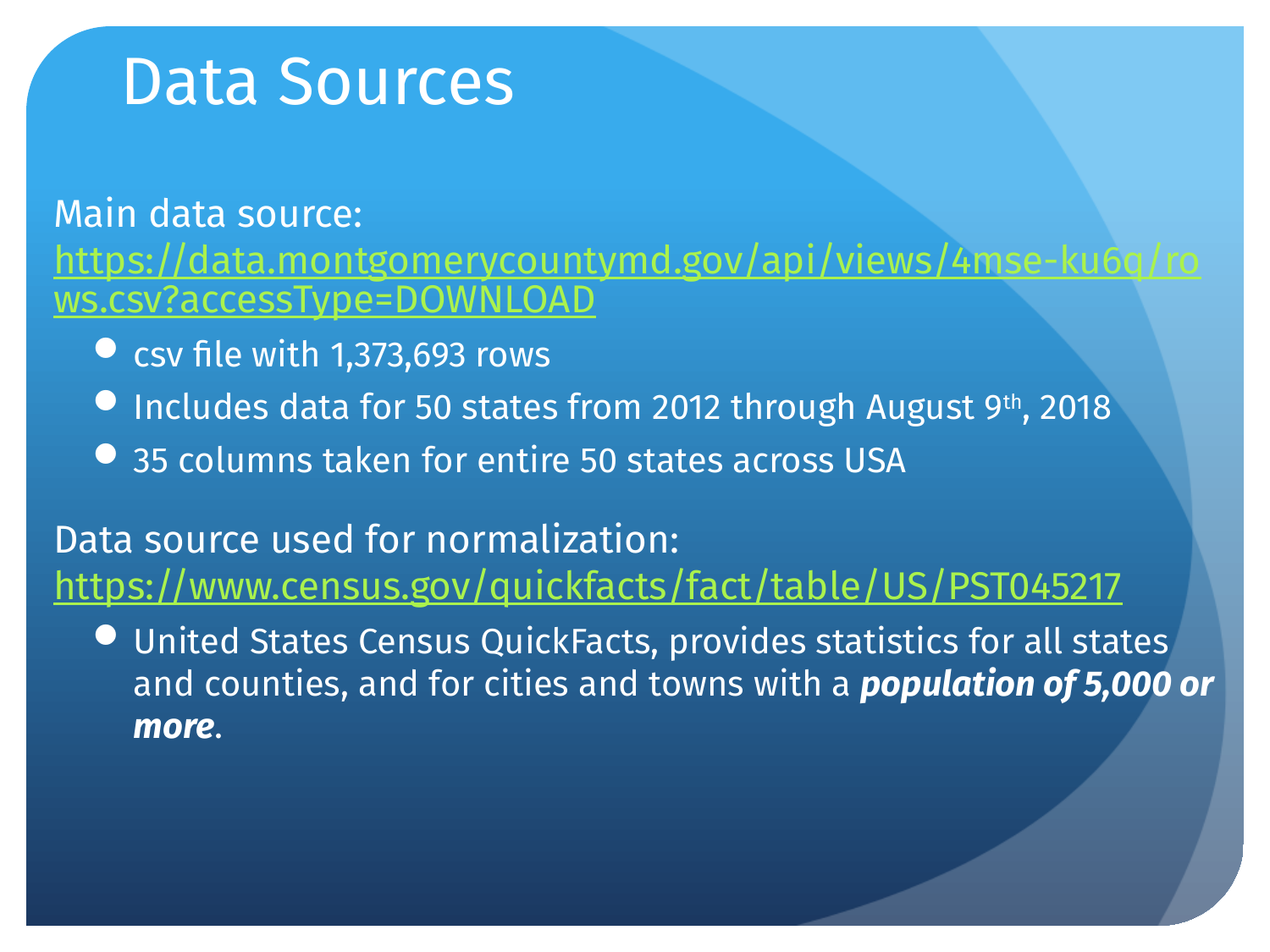

# Data Sources
Main data source: https://data.montgomerycountymd.gov/api/views/4mse-ku6q/rows.csv?accessType=DOWNLOAD
csv file with 1,373,693 rows
Includes data for 50 states from 2012 through August 9th, 2018
35 columns taken for entire 50 states across USA
Data source used for normalization: https://www.census.gov/quickfacts/fact/table/US/PST045217
United States Census QuickFacts, provides statistics for all states and counties, and for cities and towns with a population of 5,000 or more.